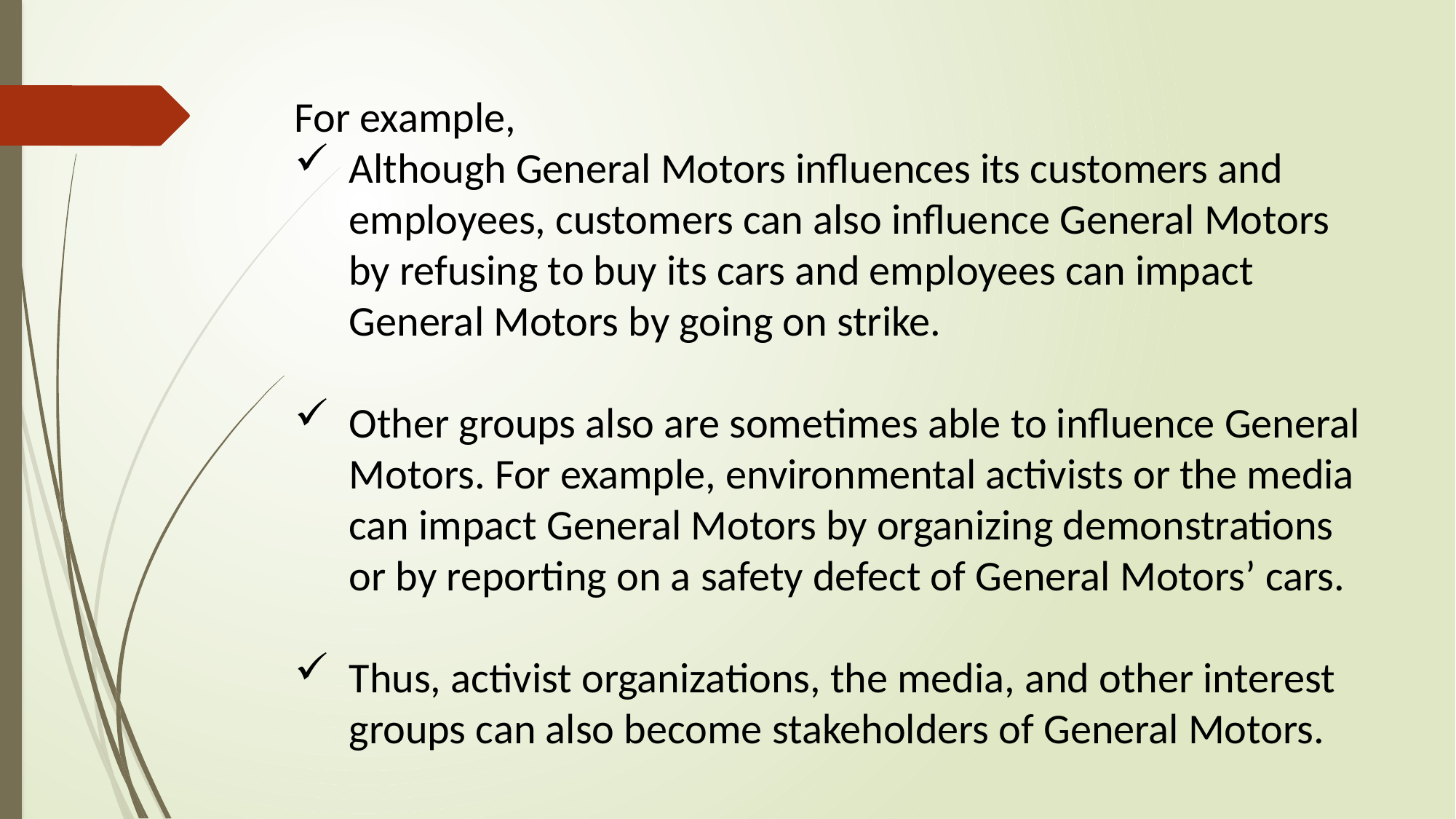

For example,
Although General Motors influences its customers and employees, customers can also influence General Motors by refusing to buy its cars and employees can impact General Motors by going on strike.

Other groups also are sometimes able to influence General Motors. For example, environmental activists or the media can impact General Motors by organizing demonstrations or by reporting on a safety defect of General Motors’ cars.

Thus, activist organizations, the media, and other interest groups can also become stakeholders of General Motors.